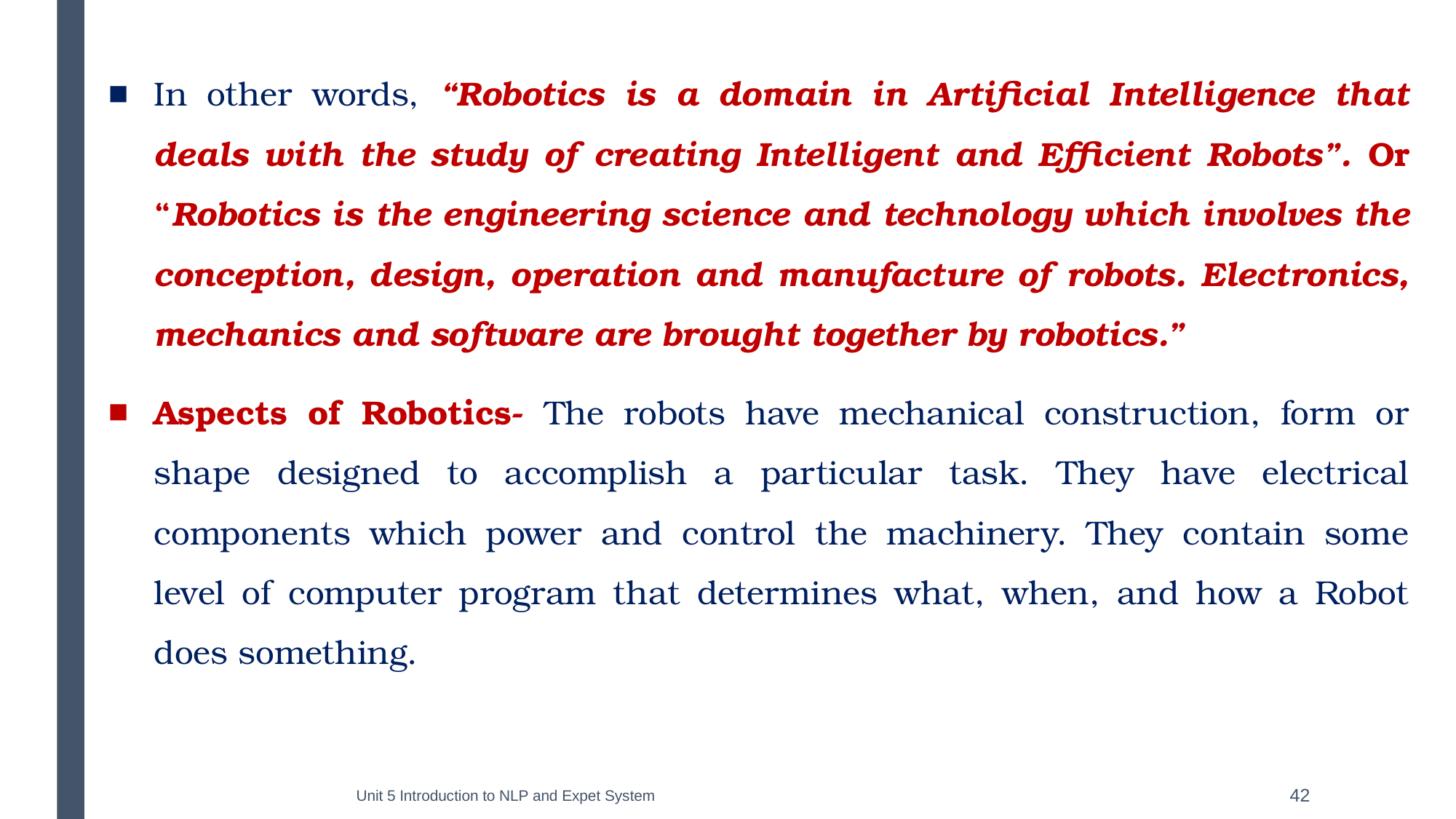

In other words, “Robotics is a domain in Artificial Intelligence that deals with the study of creating Intelligent and Efficient Robots”. Or “Robotics is the engineering science and technology which involves the conception, design, operation and manufacture of robots. Electronics, mechanics and software are brought together by robotics.”
Aspects of Robotics- The robots have mechanical construction, form or shape designed to accomplish a particular task. They have electrical components which power and control the machinery. They contain some level of computer program that determines what, when, and how a Robot does something.

Unit 5 Introduction to NLP and Expet System
42